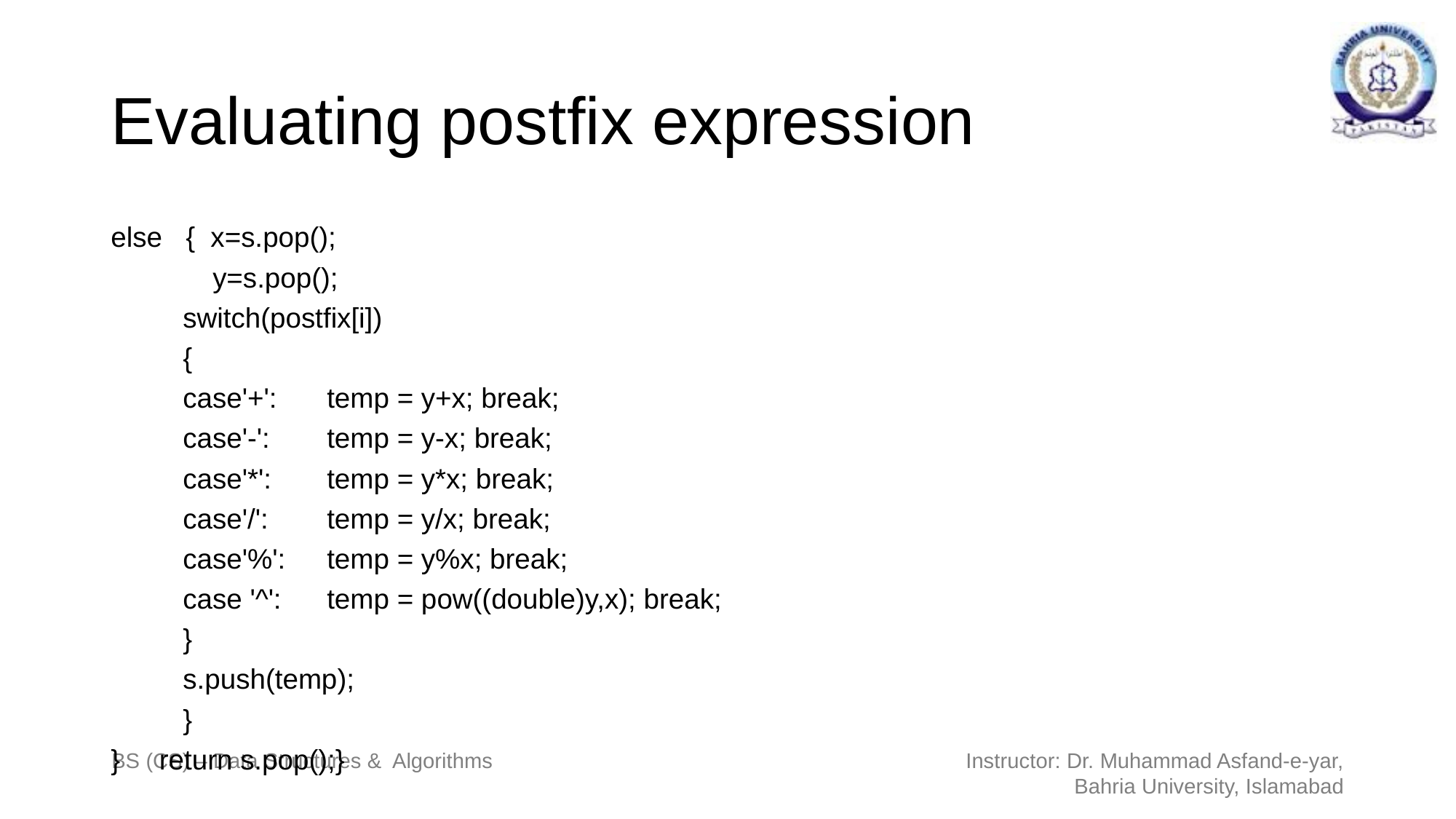

# Evaluating postfix expression
else   {  x=s.pop();
             y=s.pop();
		switch(postfix[i])
		{
		case'+':	temp = y+x; break;
		case'-':	temp = y-x; break;
		case'*':	temp = y*x; break;
		case'/': 	temp = y/x; break;
		case'%':	temp = y%x; break;
		case '^':	temp = pow((double)y,x); break;
		}
	s.push(temp);
	}
}     return s.pop();}